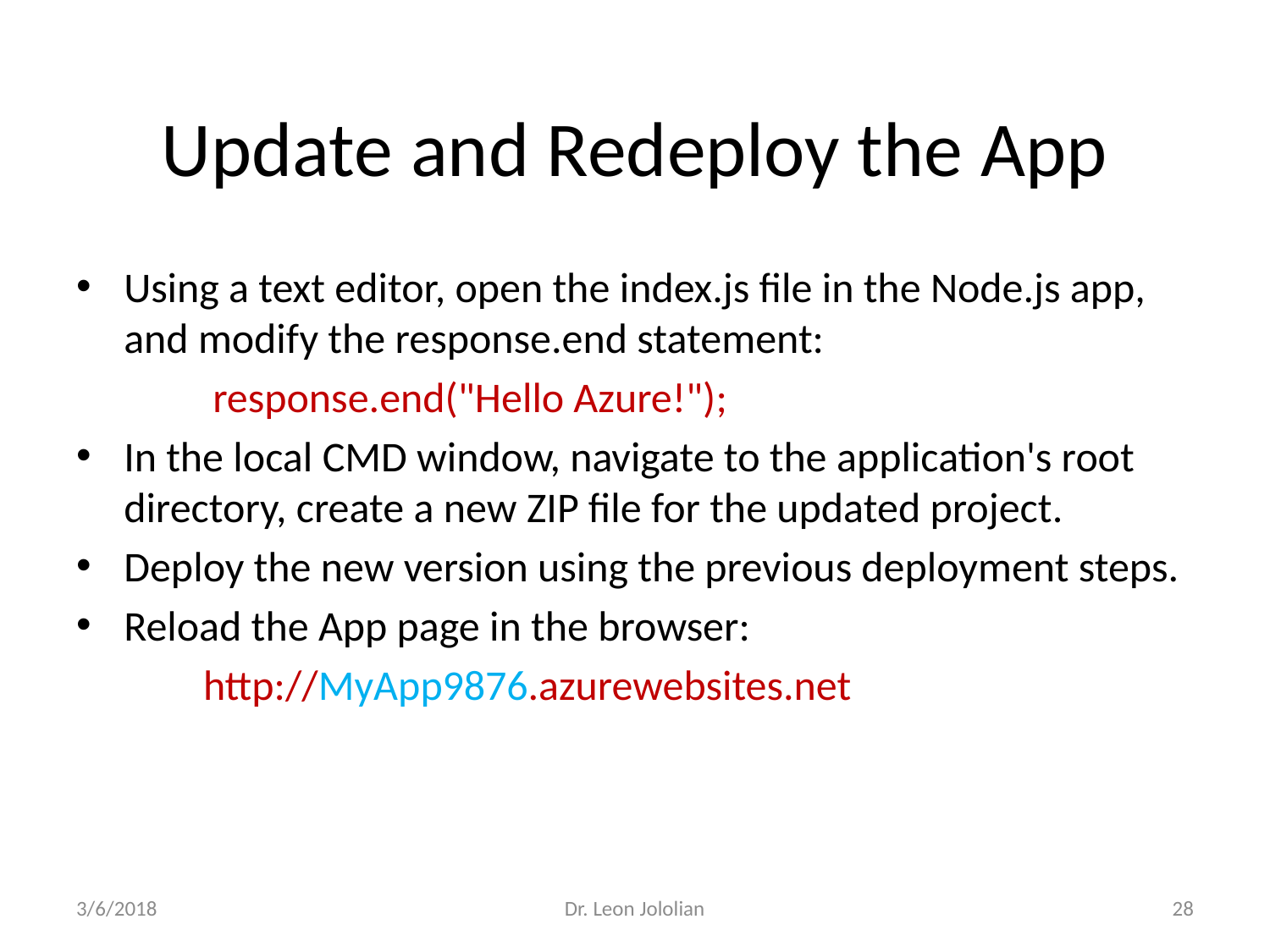

# Update and Redeploy the App
Using a text editor, open the index.js file in the Node.js app, and modify the response.end statement:
	 response.end("Hello Azure!");
In the local CMD window, navigate to the application's root directory, create a new ZIP file for the updated project.
Deploy the new version using the previous deployment steps.
Reload the App page in the browser:
	http://MyApp9876.azurewebsites.net

3/6/2018
Dr. Leon Jololian
28